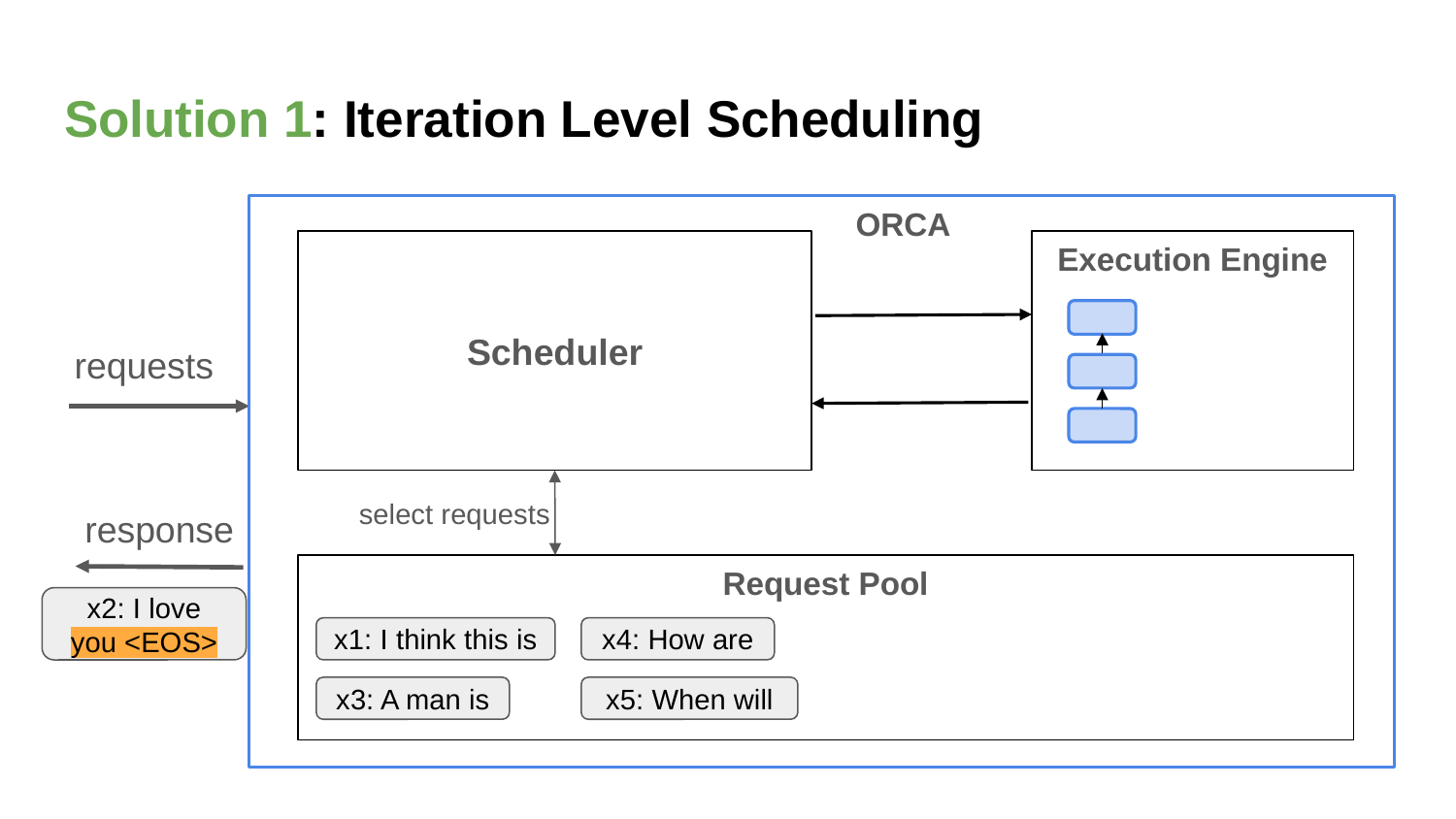

# Solution 1: Iteration Level Scheduling

ORCA

Execution Engine

Scheduler
requests
select requests
response

Request Pool
x2: I love you <EOS>
x1: I think this is
x4: How are
x3: A man is
x5: When will